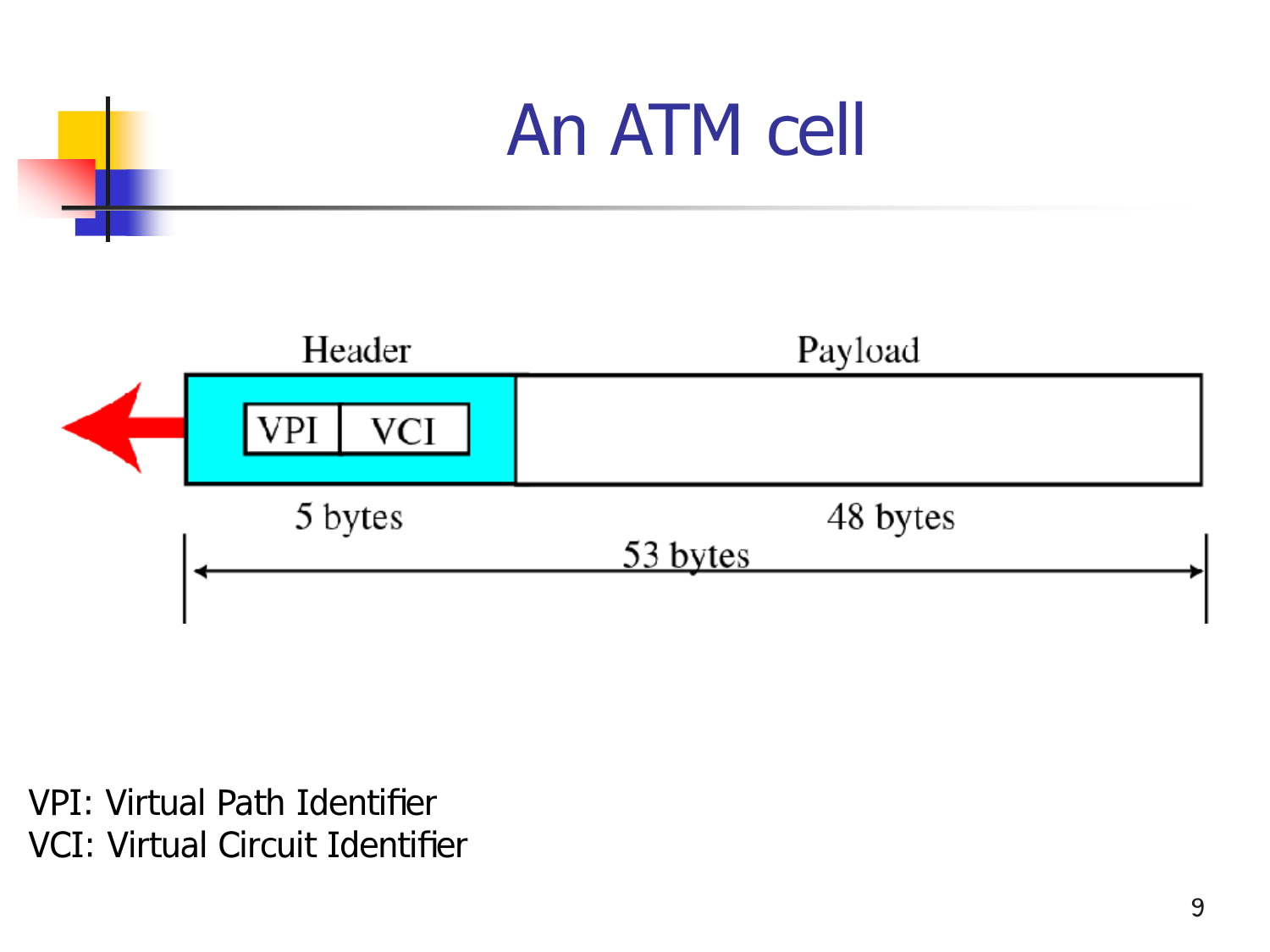

# An ATM cell

VPI: Virtual Path Identifier  VCI: Virtual Circuit Identifier
9